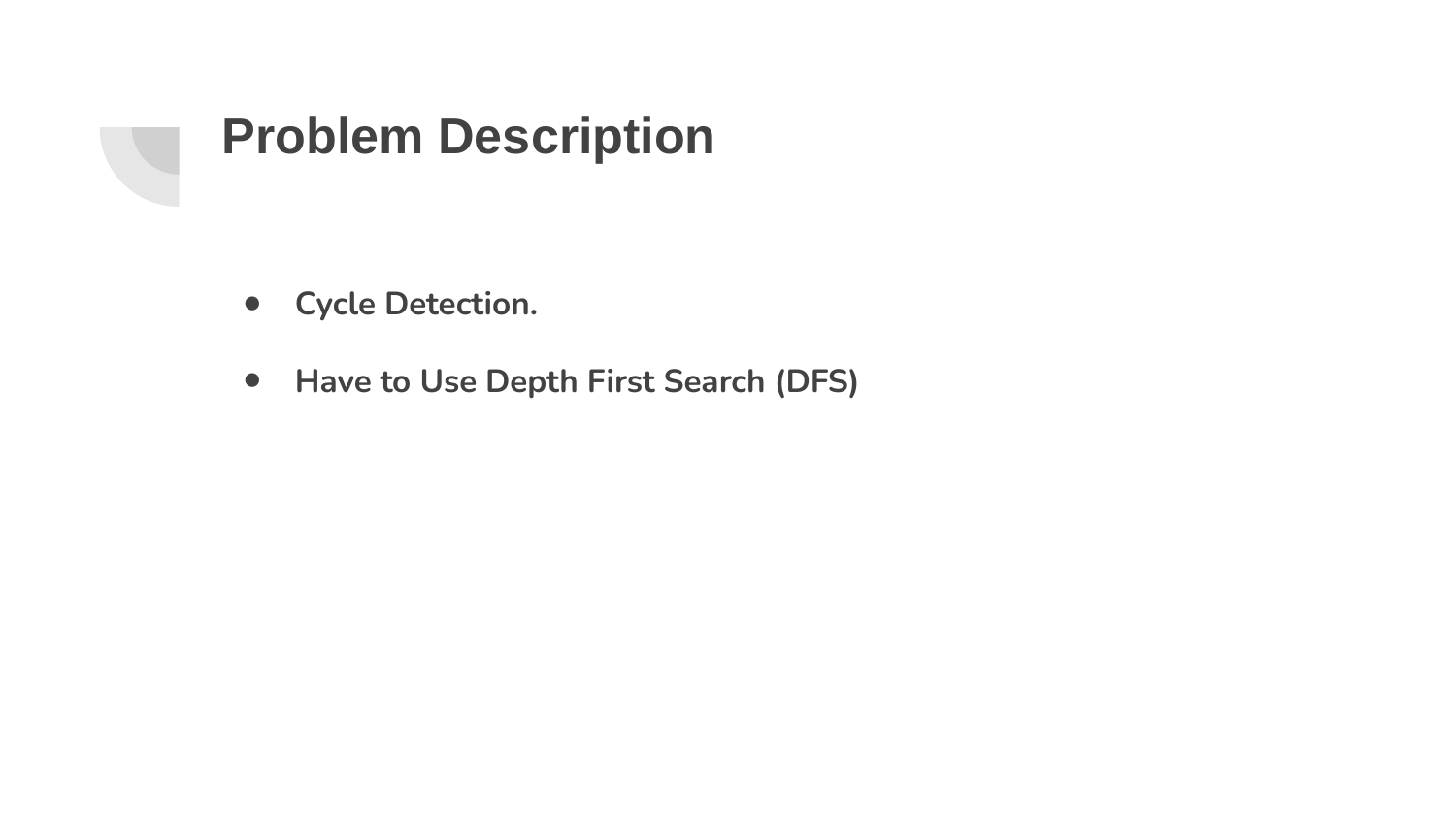

# Problem Description
Cycle Detection.
Have to Use Depth First Search (DFS)